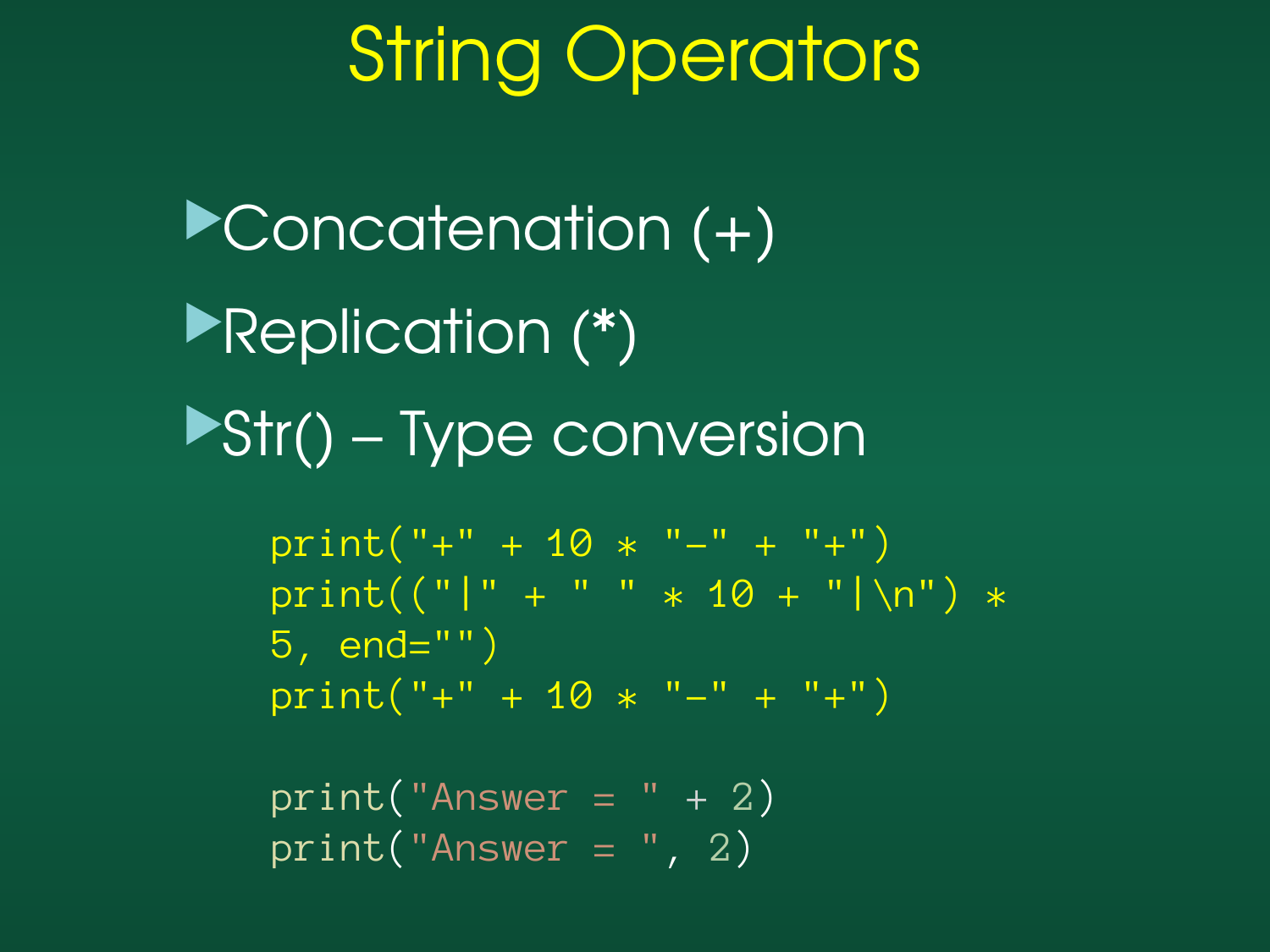

# String Operators
Concatenation (+)
Replication (*)
Str() – Type conversion

print("+" + 10 * "-" + "+")
print(("|" + " " * 10 + "|\n") * 5, end="")
print("+" + 10 * "-" + "+")

print("Answer = " + 2)
print("Answer = ", 2)